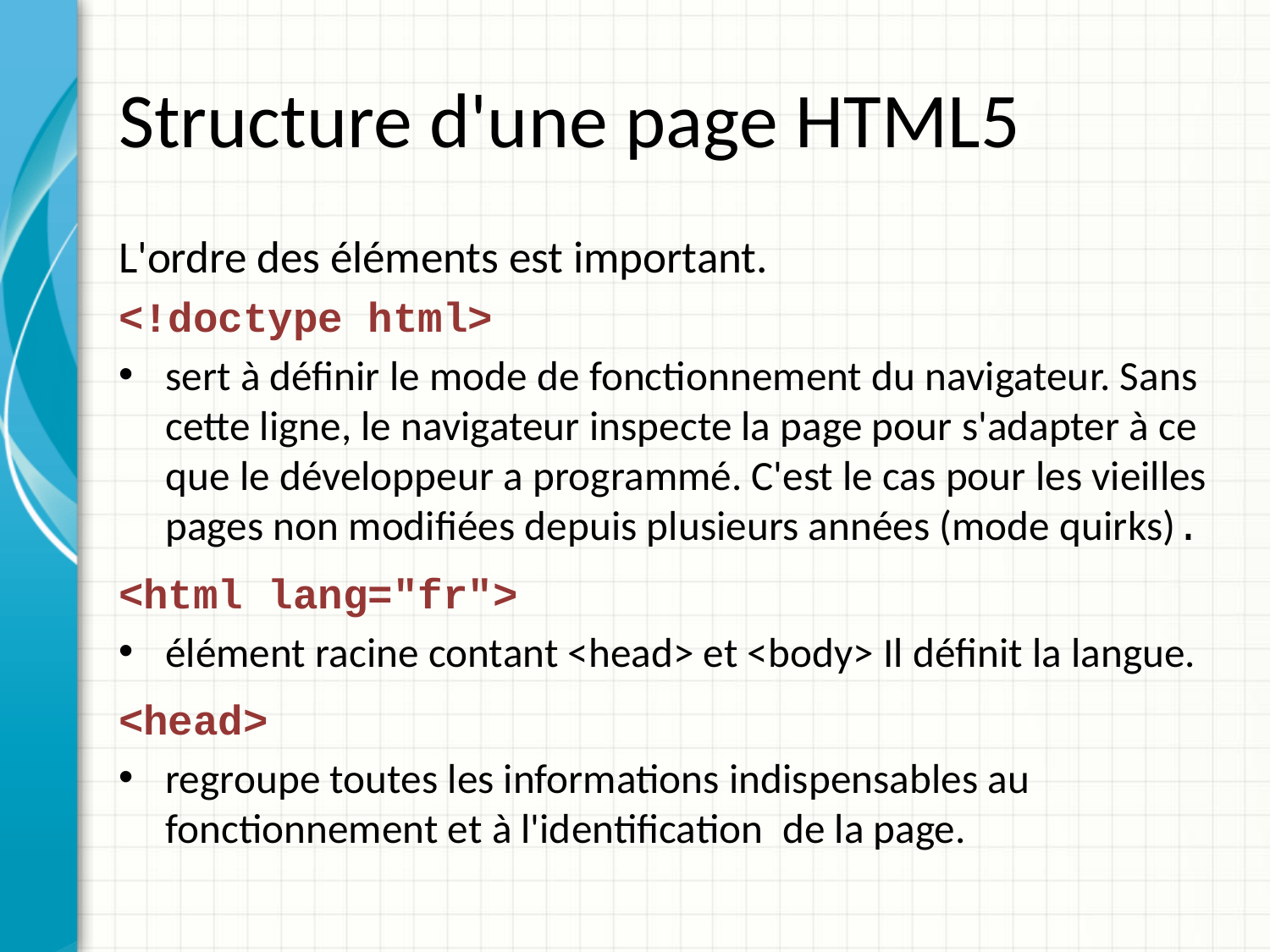

# Structure d'une page HTML5
L'ordre des éléments est important.
<!doctype html>
sert à définir le mode de fonctionnement du navigateur. Sans cette ligne, le navigateur inspecte la page pour s'adapter à ce que le développeur a programmé. C'est le cas pour les vieilles pages non modifiées depuis plusieurs années (mode quirks).
<html lang="fr">
élément racine contant <head> et <body> Il définit la langue.
<head>
regroupe toutes les informations indispensables au fonctionnement et à l'identification  de la page.